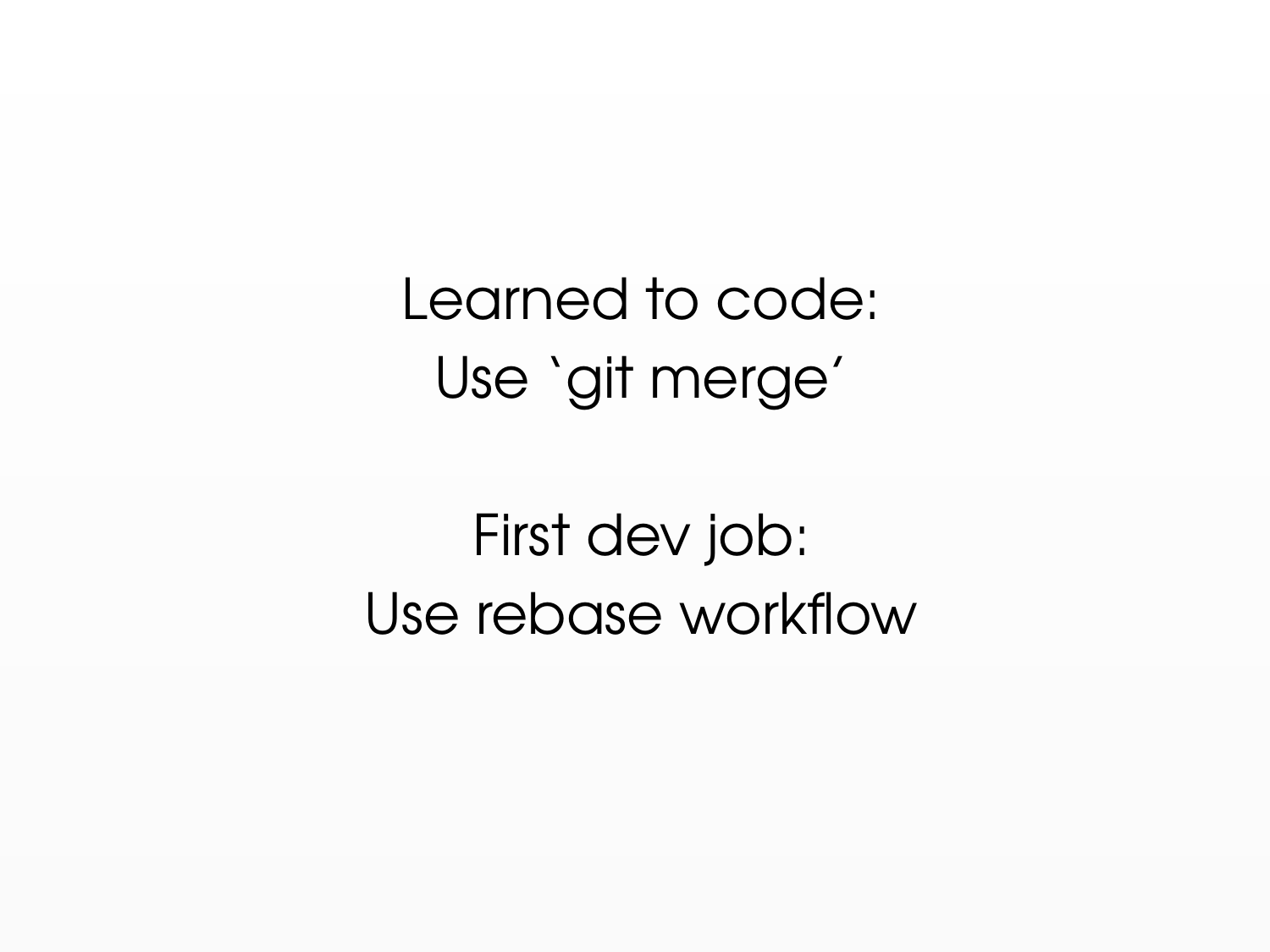

Learned to code:
Use ‘git merge’

First dev job:
Use rebase workflow